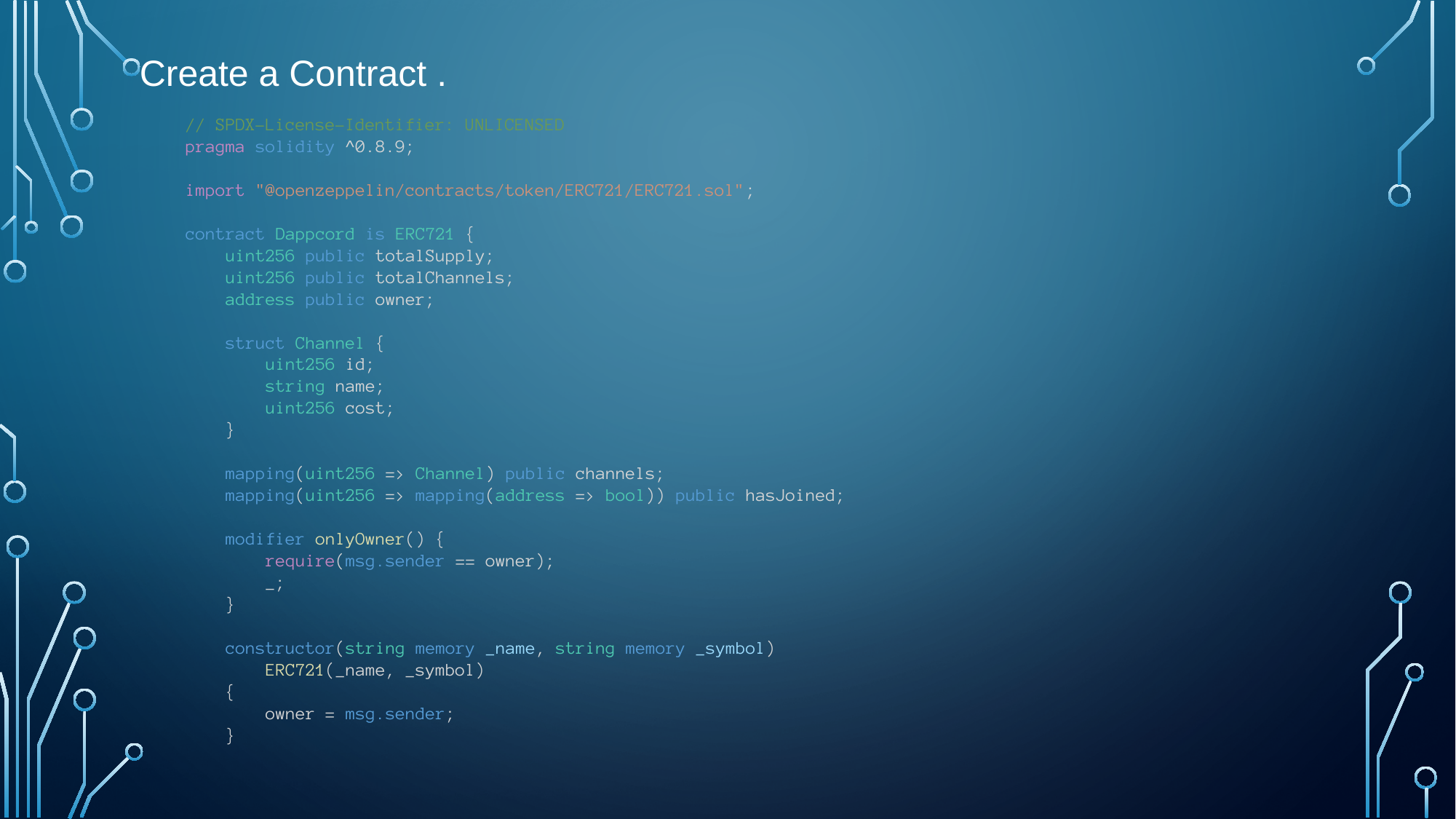

Create a Contract .

// SPDX-License-Identifier: UNLICENSED
pragma solidity ^0.8.9;
import "@openzeppelin/contracts/token/ERC721/ERC721.sol";
contract Dappcord is ERC721 {
    uint256 public totalSupply;
    uint256 public totalChannels;
    address public owner;
    struct Channel {
        uint256 id;
        string name;
        uint256 cost;
    }
    mapping(uint256 => Channel) public channels;
    mapping(uint256 => mapping(address => bool)) public hasJoined;
    modifier onlyOwner() {
        require(msg.sender == owner);
        _;
    }
    constructor(string memory _name, string memory _symbol)
        ERC721(_name, _symbol)
    {
        owner = msg.sender;
    }